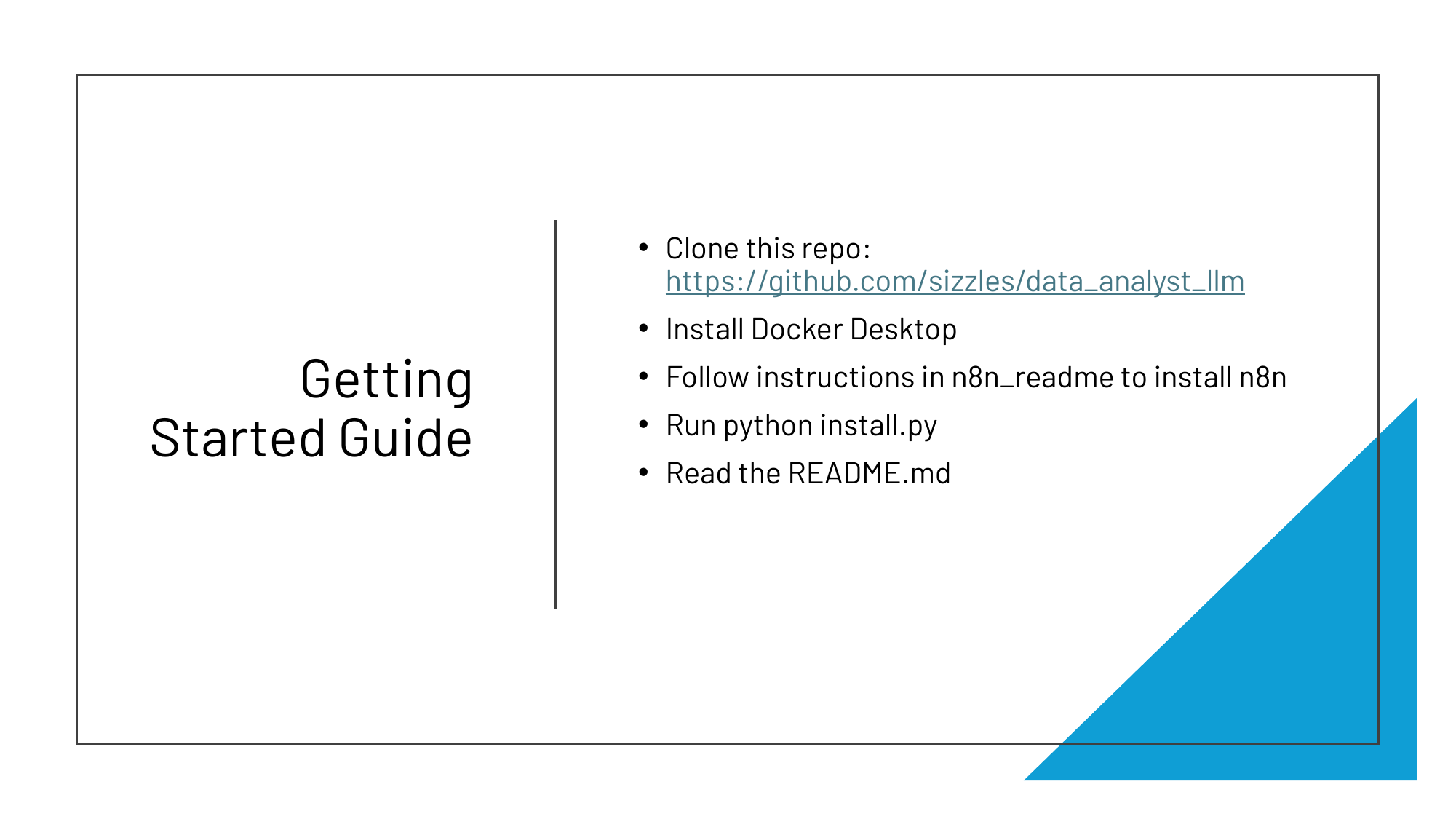

#

1) Clone this repo:
https://github.com/sizzles/data_analyst_llm
Getting Started
Getting Started Guide
Clone this repo: https://github.com/sizzles/data_analyst_llm
Install Docker Desktop
Follow instructions in n8n_readme to install n8n
Run python install.py
Read the README.md